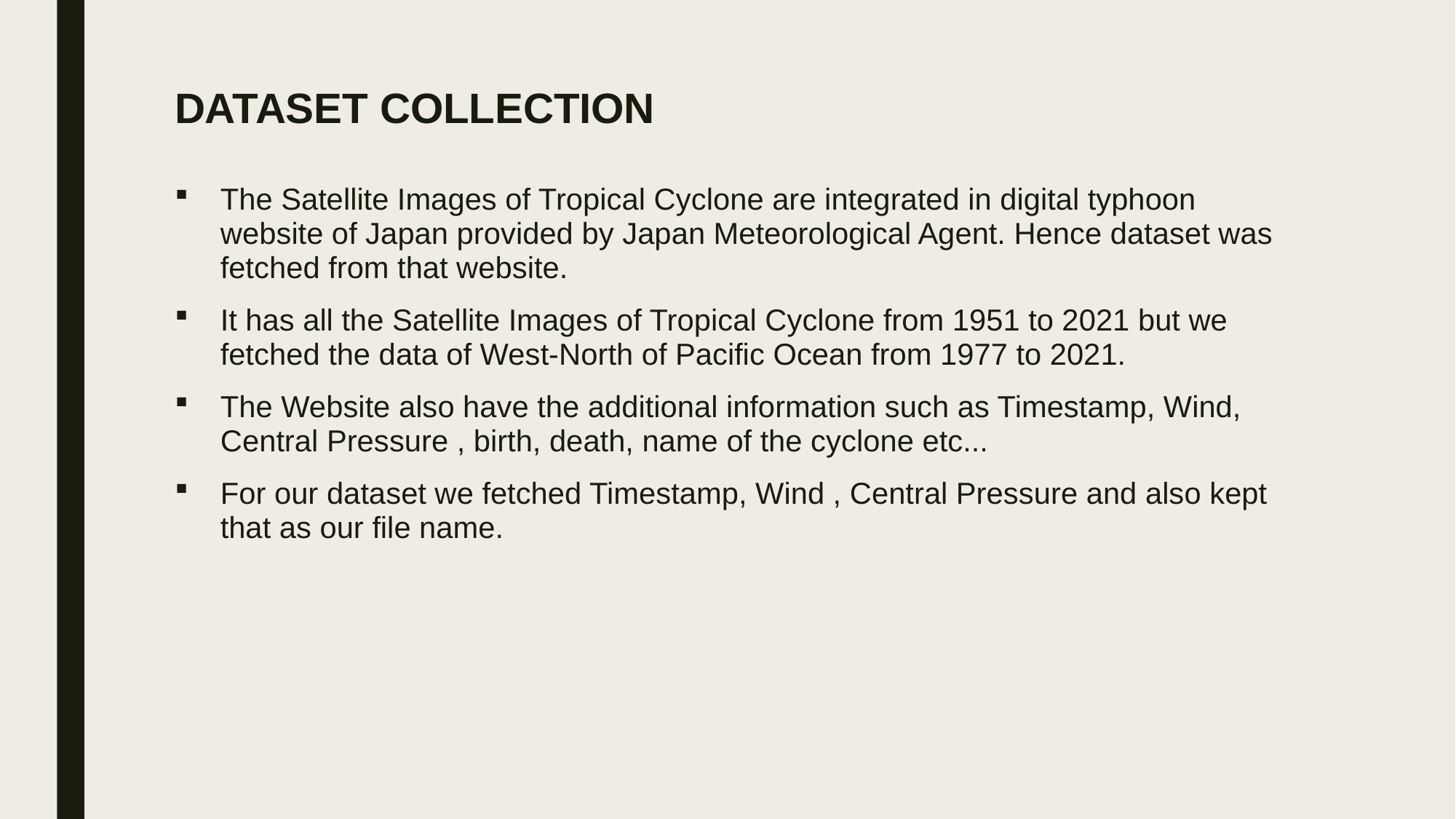

# DATASET COLLECTION
The Satellite Images of Tropical Cyclone are integrated in digital typhoon website of Japan provided by Japan Meteorological Agent. Hence dataset was fetched from that website.
It has all the Satellite Images of Tropical Cyclone from 1951 to 2021 but we fetched the data of West-North of Pacific Ocean from 1977 to 2021.
The Website also have the additional information such as Timestamp, Wind, Central Pressure , birth, death, name of the cyclone etc...
For our dataset we fetched Timestamp, Wind , Central Pressure and also kept that as our file name.